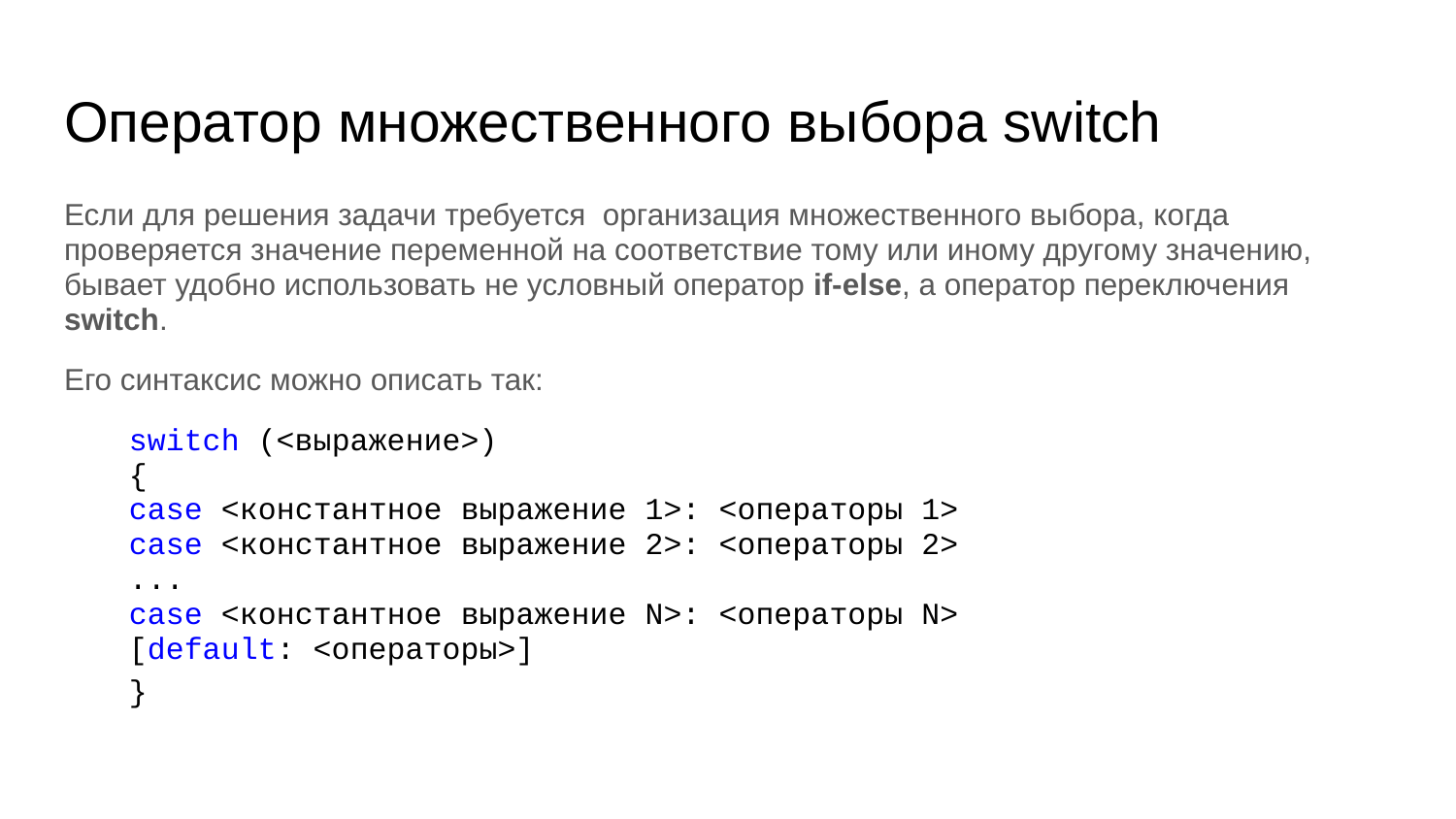

# Оператор множественного выбора switch
Если для решения задачи требуется  организация множественного выбора, когда проверяется значение переменной на соответствие тому или иному другому значению, бывает удобно использовать не условный оператор if-else, а оператор переключения switch.
Его синтаксис можно описать так:
switch (<выражение>)
{
	case <константное выражение 1>: <операторы 1>
	case <константное выражение 2>: <операторы 2>
	...
	case <константное выражение N>: <операторы N>
	[default: <операторы>]
}